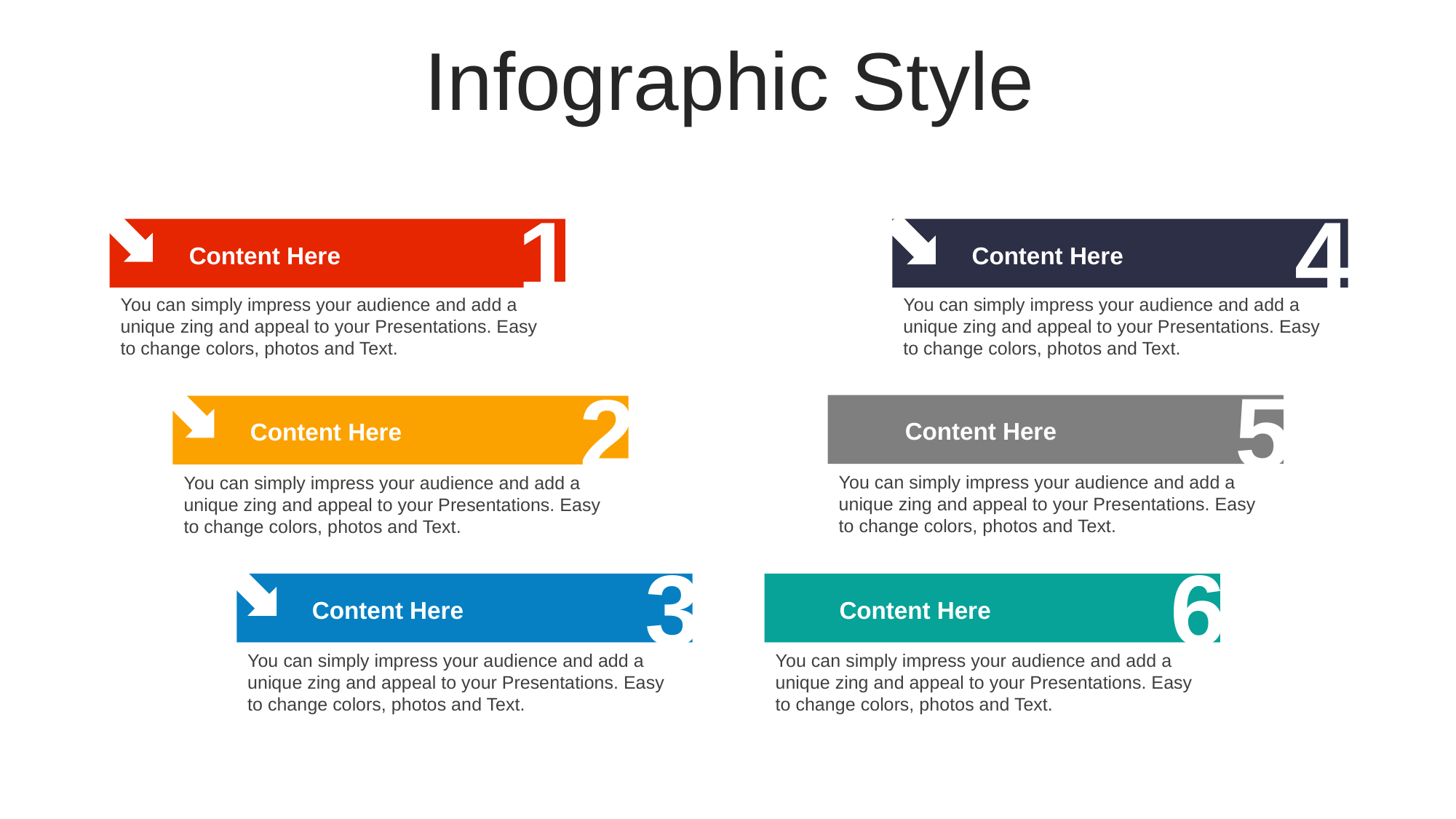

Infographic Style

1
4
Content Here
Content Here
You can simply impress your audience and add a unique zing and appeal to your Presentations. Easy to change colors, photos and Text.
You can simply impress your audience and add a unique zing and appeal to your Presentations. Easy to change colors, photos and Text.

5
2
Content Here
Content Here
You can simply impress your audience and add a unique zing and appeal to your Presentations. Easy to change colors, photos and Text.
You can simply impress your audience and add a unique zing and appeal to your Presentations. Easy to change colors, photos and Text.

3
6

Content Here
Content Here
You can simply impress your audience and add a unique zing and appeal to your Presentations. Easy to change colors, photos and Text.
You can simply impress your audience and add a unique zing and appeal to your Presentations. Easy to change colors, photos and Text.